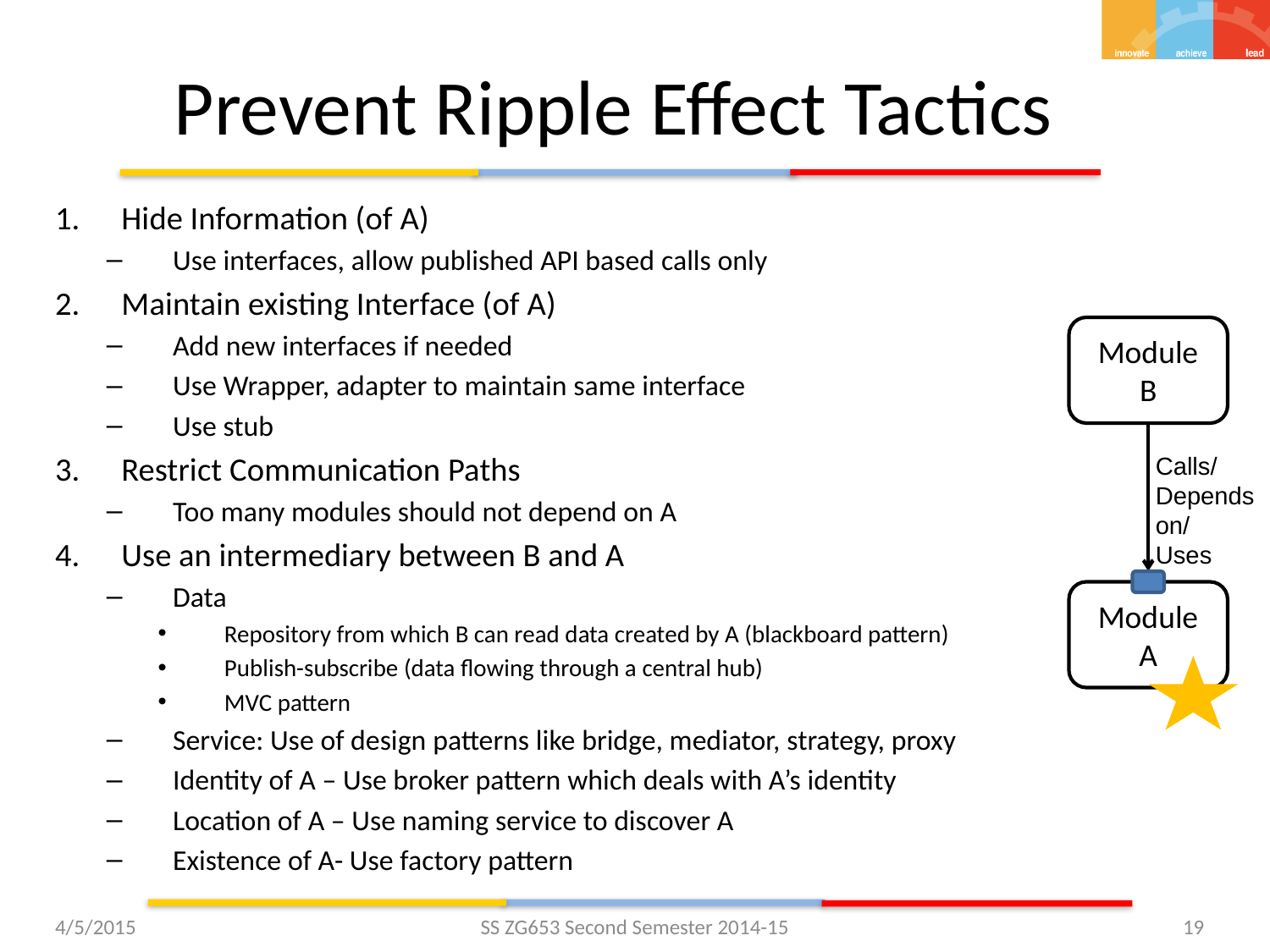

# Prevent Ripple Effect Tactics
Hide Information (of A)
Use interfaces, allow published API based calls only
Maintain existing Interface (of A)
Add new interfaces if needed
Use Wrapper, adapter to maintain same interface
Use stub
Restrict Communication Paths
Too many modules should not depend on A
Use an intermediary between B and A
Data
Repository from which B can read data created by A (blackboard pattern)
Publish-subscribe (data flowing through a central hub)
MVC pattern
Service: Use of design patterns like bridge, mediator, strategy, proxy
Identity of A – Use broker pattern which deals with A’s identity
Location of A – Use naming service to discover A
Existence of A- Use factory pattern

Module B
Calls/
Depends on/
Uses

Module A

4/5/2015
SS ZG653 Second Semester 2014-15
19